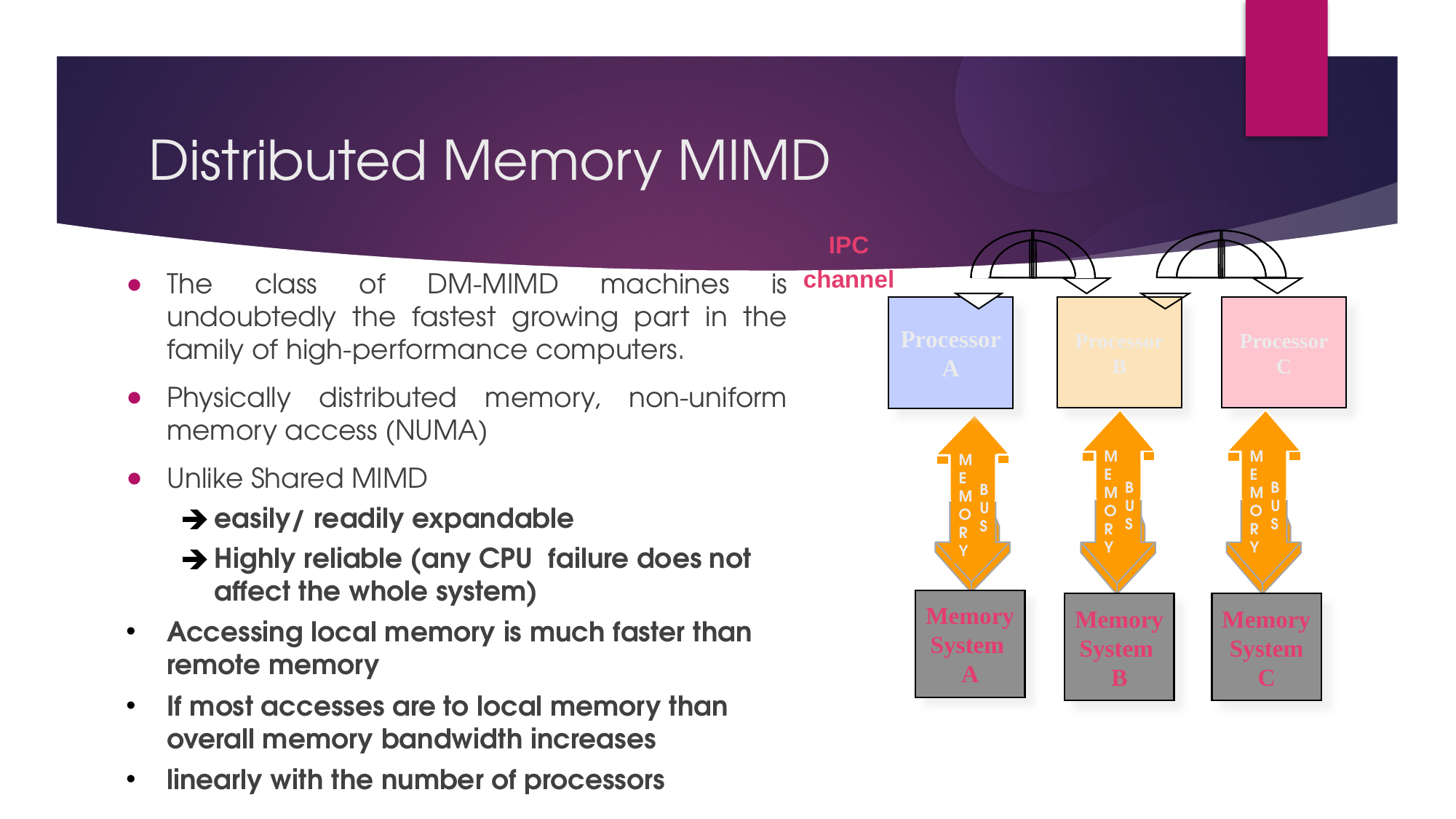

Distributed Memory MIMD

IPC
channel
The class of DM-MIMD machines is undoubtedly the fastest growing part in the family of high-performance computers.
Physically distributed memory, non-uniform memory access (NUMA)
Unlike Shared MIMD
easily/ readily expandable
Highly reliable (any CPU  failure does not affect the whole system)
Accessing local memory is much faster than remote memory
If most accesses are to local memory than overall memory bandwidth increases
linearly with the number of processors
Processor
A
Processor
B
Processor
C

MEMORY
BUS

MEMORY
BUS

MEMORY
BUS
Memory
System  A
Memory
System  B
Memory
System C